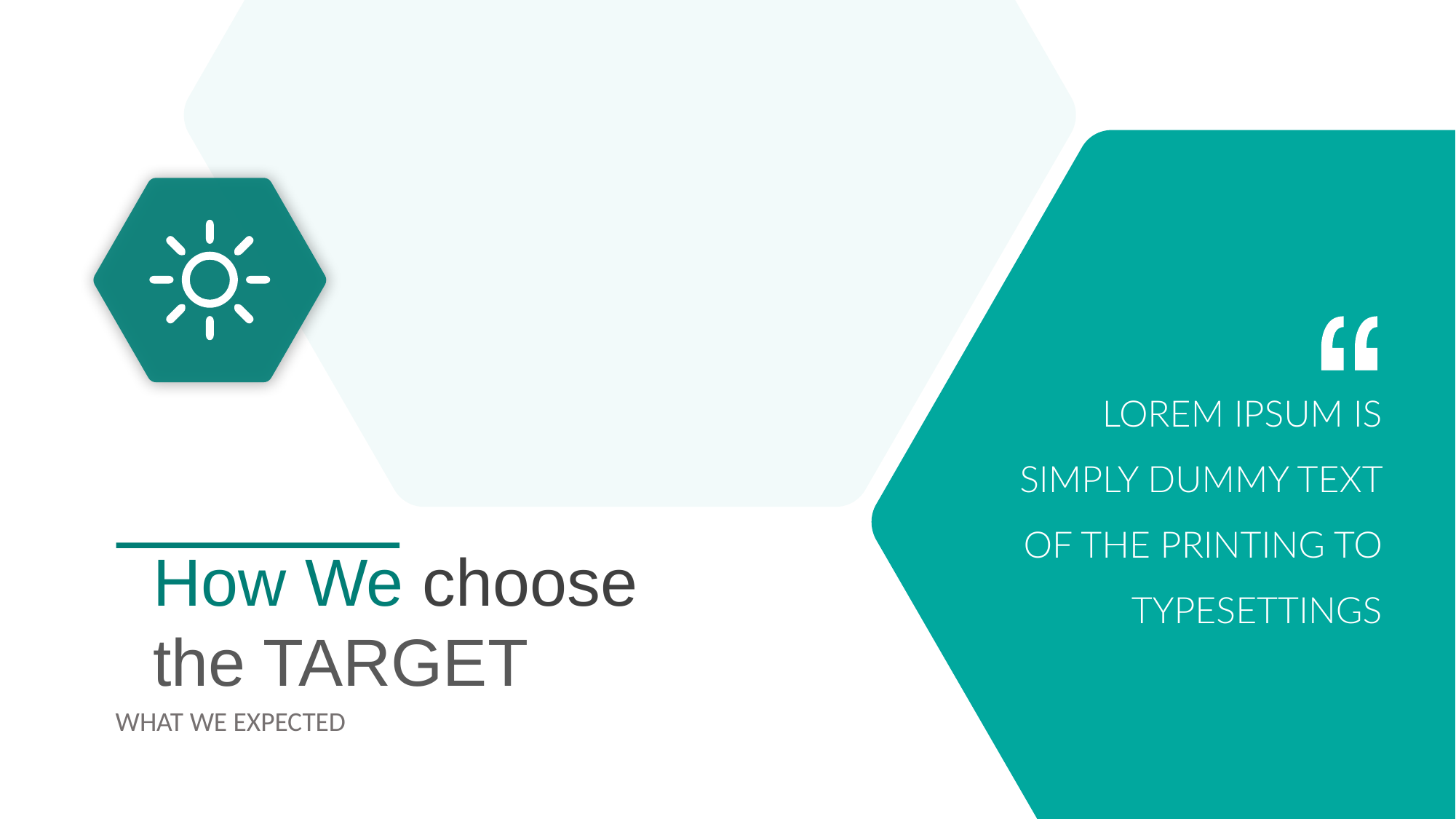

LOREM IPSUM IS SIMPLY DUMMY TEXT OF THE PRINTING TO TYPESETTINGS
How We choose
the TARGET

WHAT WE EXPECTED